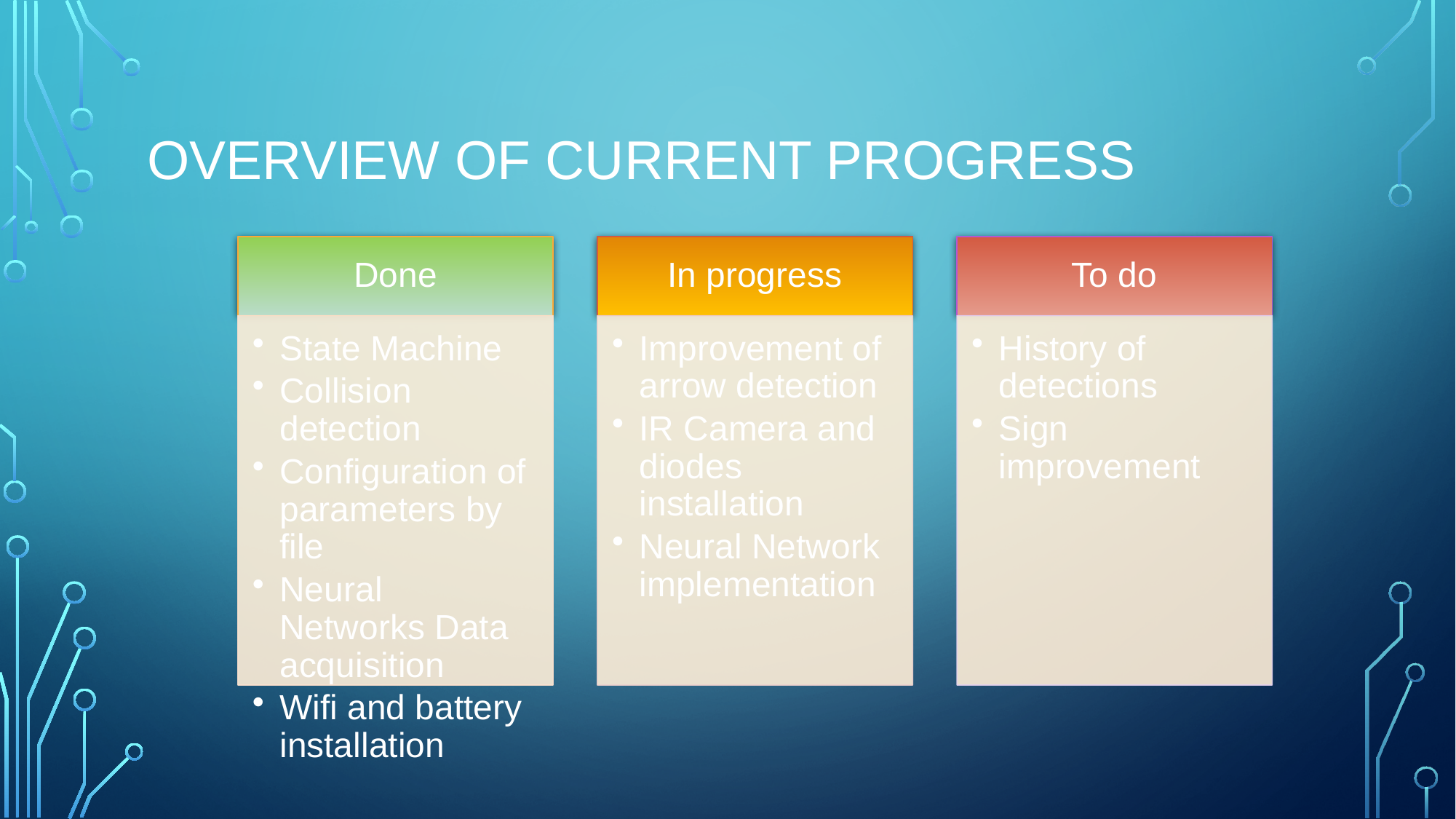

# OVERVIEW OF CURRENT PROGRESS
Done
State Machine
Collision detection
Configuration of parameters by file
Neural Networks Data acquisition
Wifi and battery installation
In progress
Improvement of arrow detection
IR Camera and diodes installation
Neural Network implementation
To do
History of detections
Sign improvement